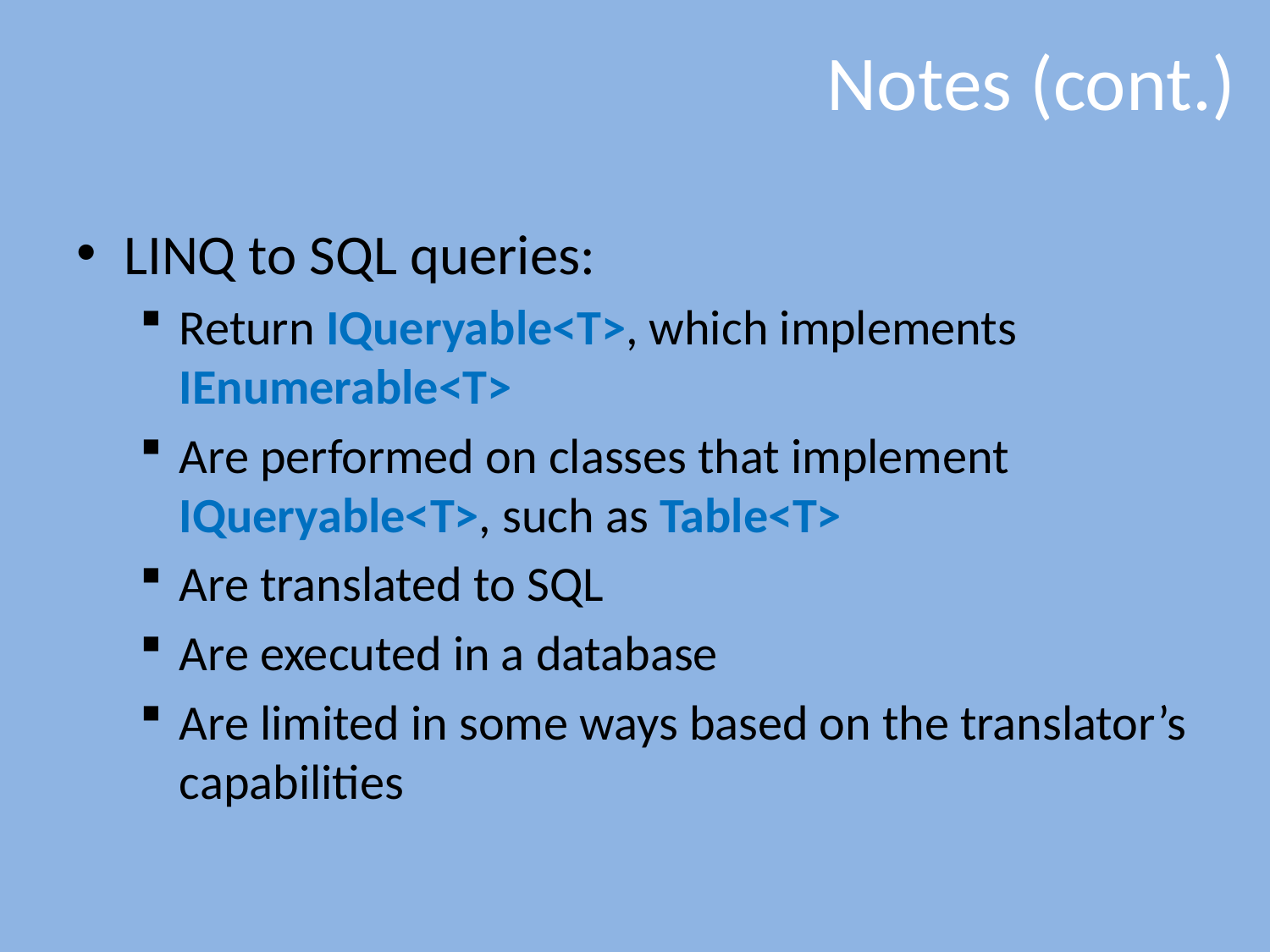

# Notes (cont.)
LINQ to SQL queries:
Return IQueryable<T>, which implements IEnumerable<T>
Are performed on classes that implement IQueryable<T>, such as Table<T>
Are translated to SQL
Are executed in a database
Are limited in some ways based on the translator’s capabilities